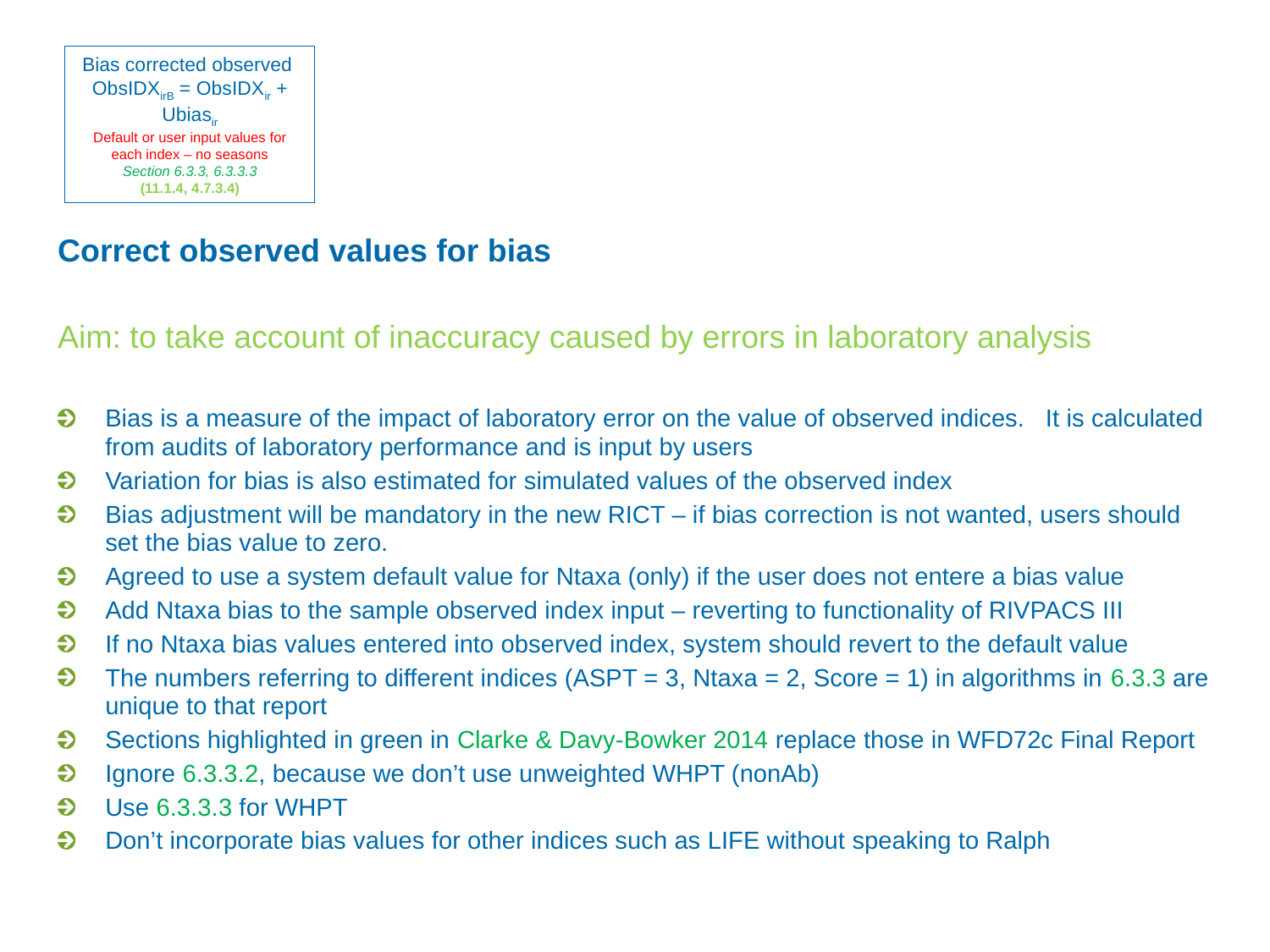

Bias corrected observed
ObsIDXirB = ObsIDXir + Ubiasir
Default or user input values for each index – no seasons
Section 6.3.3, 6.3.3.3
(11.1.4, 4.7.3.4)
Correct observed values for bias

Aim: to take account of inaccuracy caused by errors in laboratory analysis

Bias is a measure of the impact of laboratory error on the value of observed indices.   It is calculated from audits of laboratory performance and is input by users
Variation for bias is also estimated for simulated values of the observed index
Bias adjustment will be mandatory in the new RICT – if bias correction is not wanted, users should set the bias value to zero.
Agreed to use a system default value for Ntaxa (only) if the user does not entere a bias value
Add Ntaxa bias to the sample observed index input – reverting to functionality of RIVPACS III
If no Ntaxa bias values entered into observed index, system should revert to the default value
The numbers referring to different indices (ASPT = 3, Ntaxa = 2, Score = 1) in algorithms in 6.3.3 are unique to that report
Sections highlighted in green in Clarke & Davy-Bowker 2014 replace those in WFD72c Final Report
Ignore 6.3.3.2, because we don’t use unweighted WHPT (nonAb)
Use 6.3.3.3 for WHPT
Don’t incorporate bias values for other indices such as LIFE without speaking to Ralph